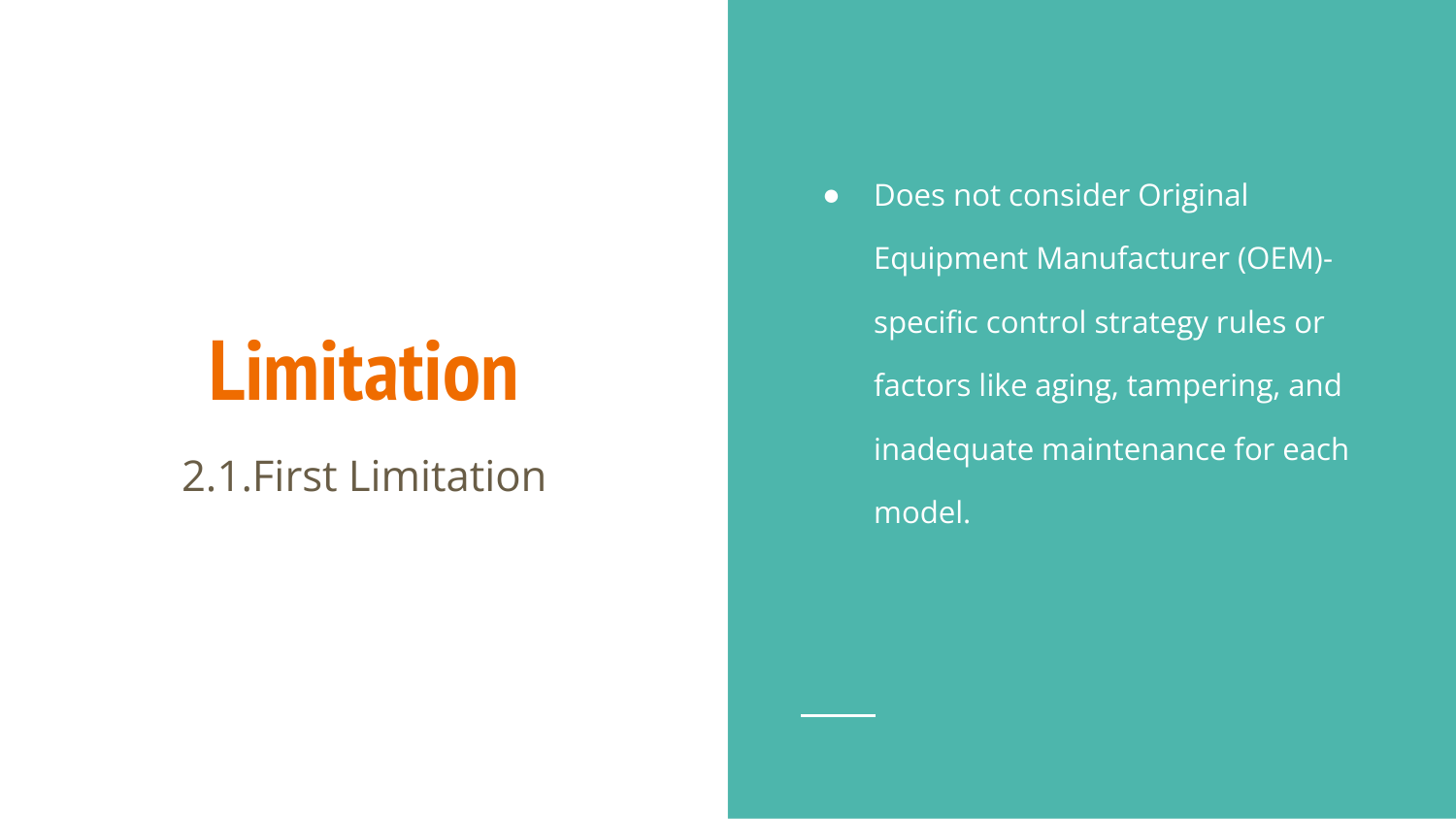

Does not consider Original Equipment Manufacturer (OEM)-specific control strategy rules or factors like aging, tampering, and inadequate maintenance for each model.

# Limitation
2.1.First Limitation